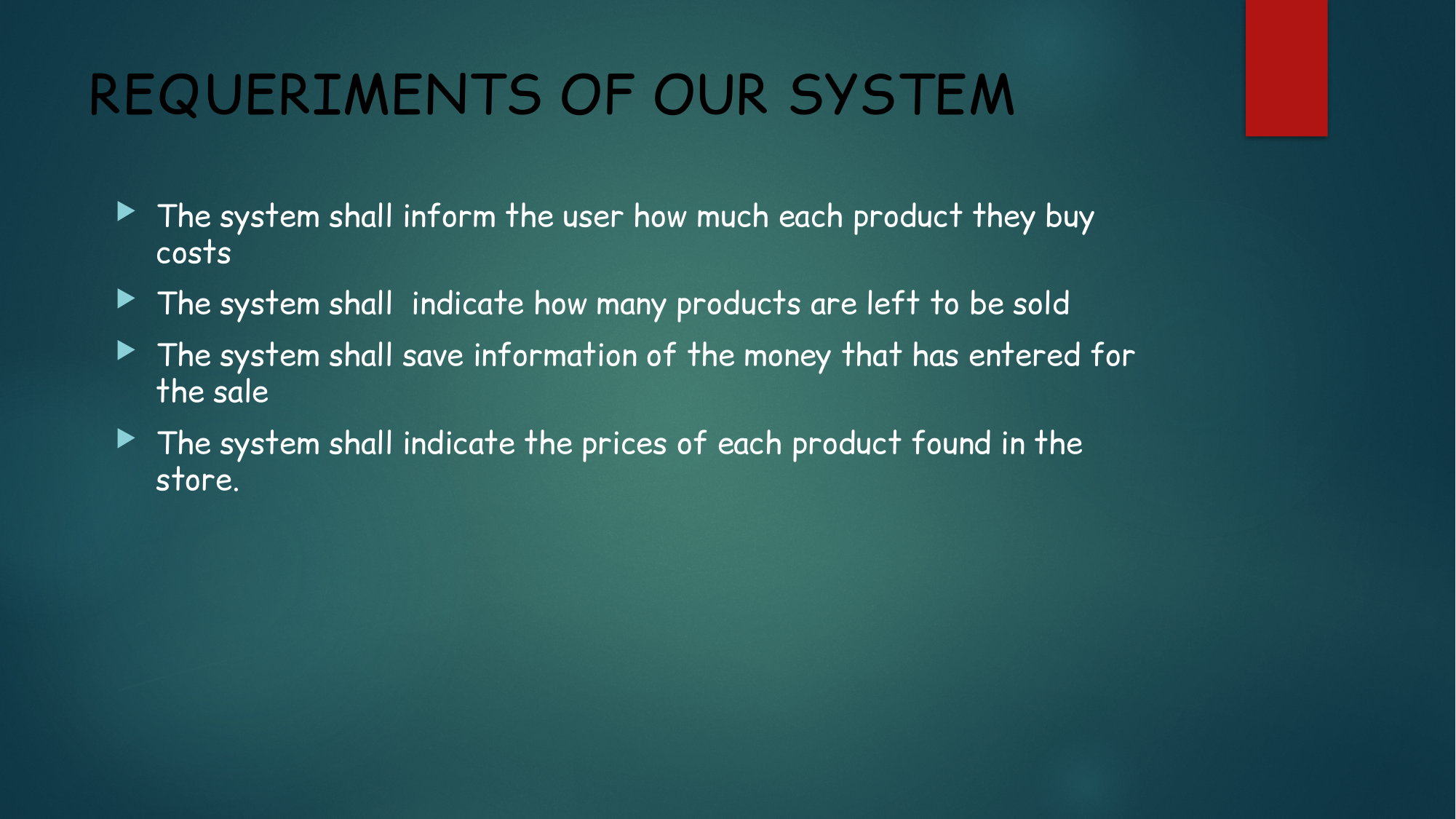

# REQUERIMENTS OF OUR SYSTEM
The system shall inform the user how much each product they buy costs
The system shall  indicate how many products are left to be sold
The system shall save information of the money that has entered for the sale
The system shall indicate the prices of each product found in the store.